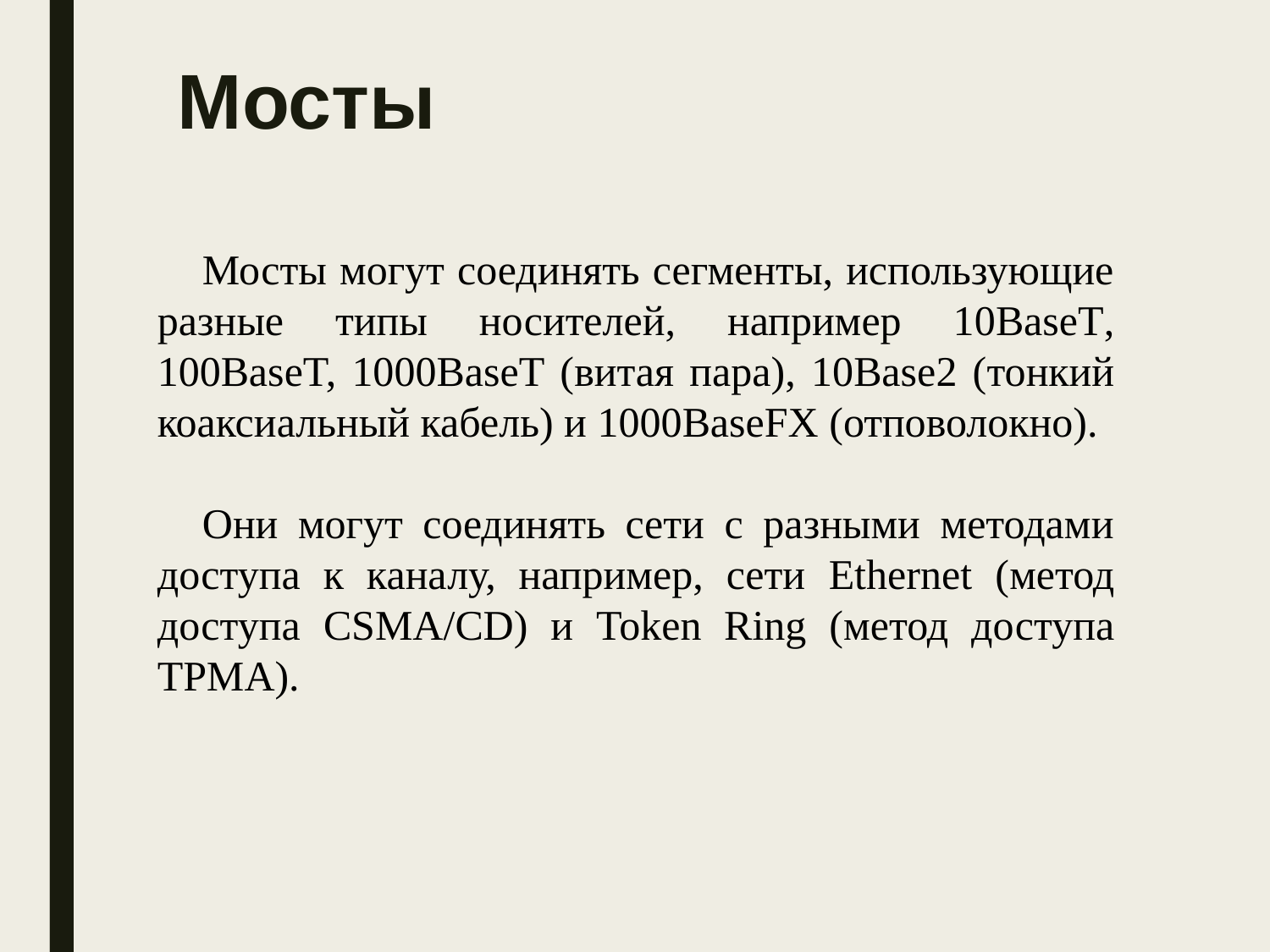

# Мосты
Мосты могут соединять сегменты, использующие разные типы носителей, например 10BaseT, 100BaseT, 1000BaseT (витая пара), 10Base2 (тонкий коаксиальный кабель) и 1000BaseFX (отповолокно).

Они могут соединять сети с разными методами доступа к каналу, например, сети Ethernet (метод доступа CSMA/CD) и Token Ring (метод доступа TPMA).